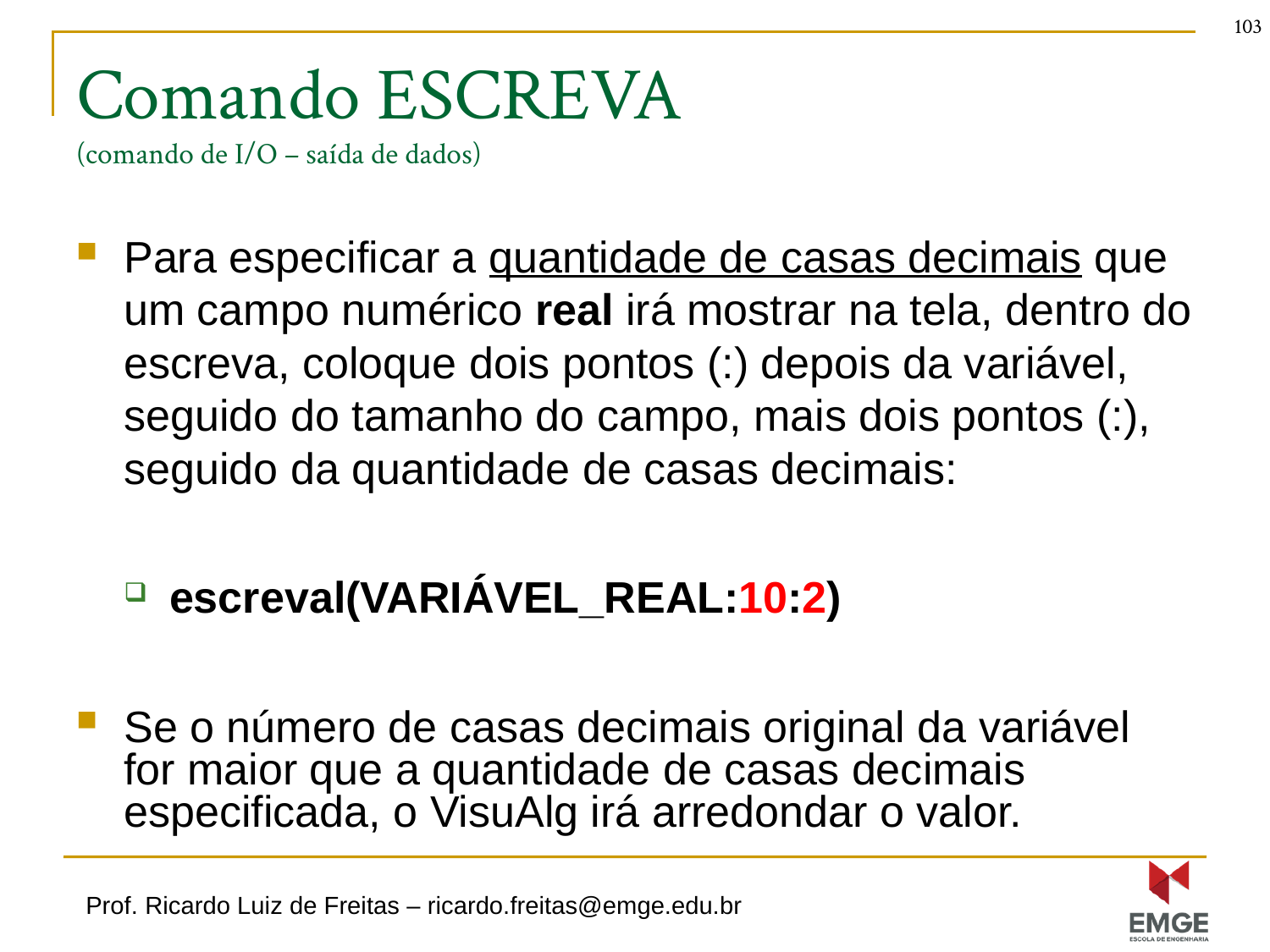

103
# Comando ESCREVA (comando de I/O – saída de dados)
Para especificar a quantidade de casas decimais que um campo numérico real irá mostrar na tela, dentro do escreva, coloque dois pontos (:) depois da variável, seguido do tamanho do campo, mais dois pontos (:), seguido da quantidade de casas decimais:

escreval(VARIÁVEL_REAL:10:2)

Se o número de casas decimais original da variável for maior que a quantidade de casas decimais especificada, o VisuAlg irá arredondar o valor.